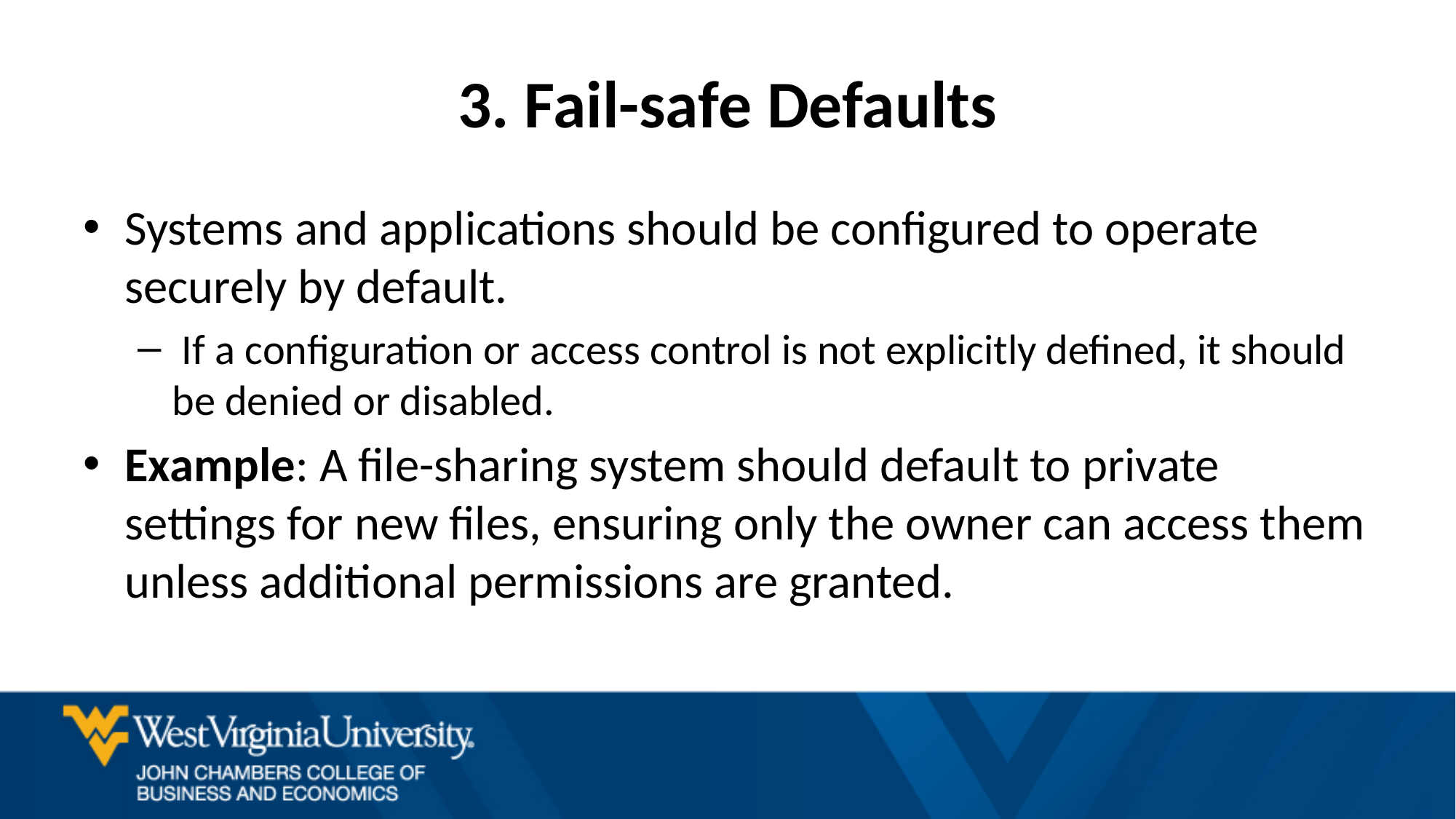

# 3. Fail-safe Defaults
Systems and applications should be configured to operate securely by default.
 If a configuration or access control is not explicitly defined, it should be denied or disabled.
Example: A file-sharing system should default to private settings for new files, ensuring only the owner can access them unless additional permissions are granted.